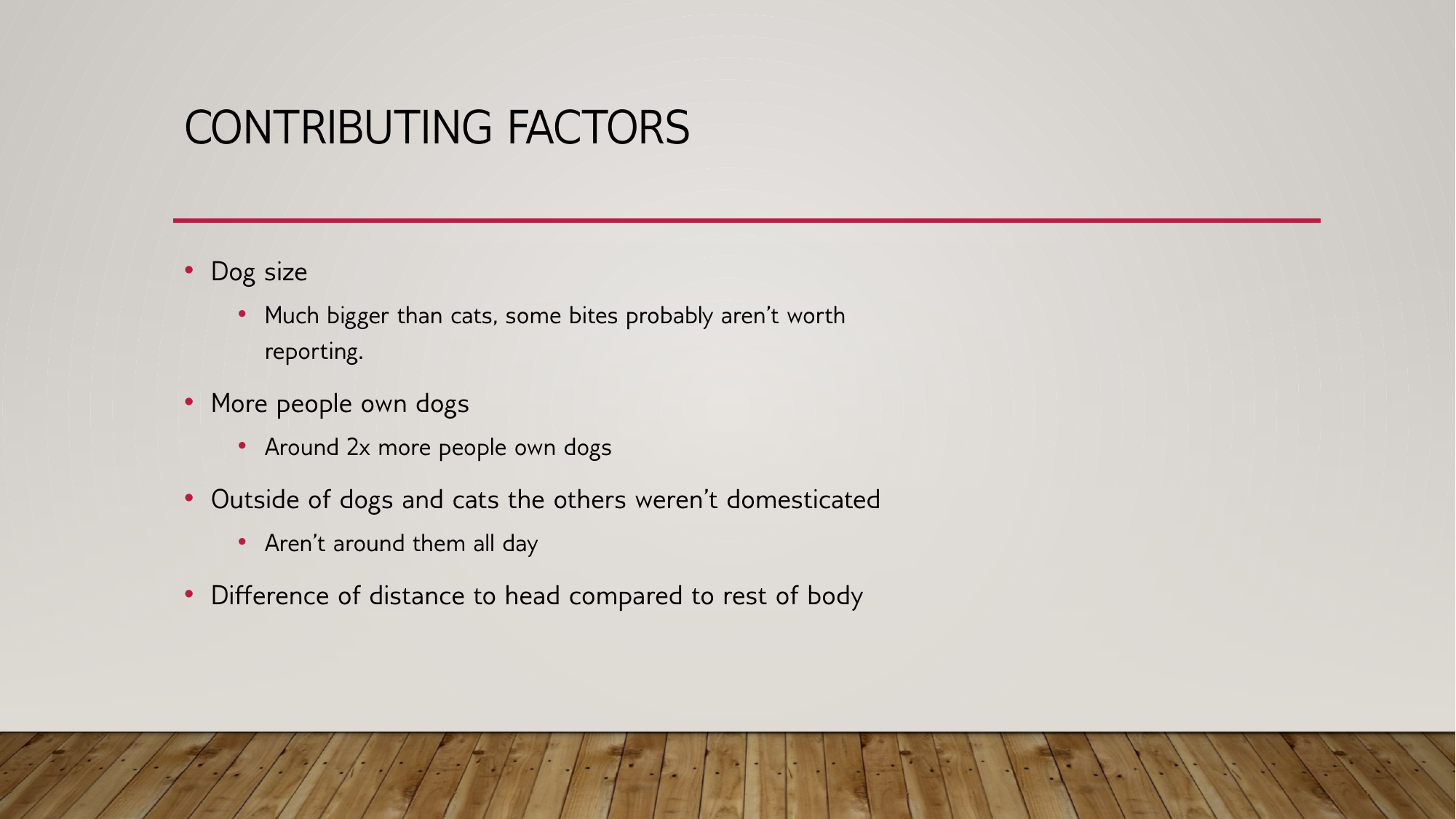

# Contributing factors
Dog size
Much bigger than cats, some bites probably aren’t worth reporting.
More people own dogs
Around 2x more people own dogs
Outside of dogs and cats the others weren’t domesticated
Aren’t around them all day
Difference of distance to head compared to rest of body